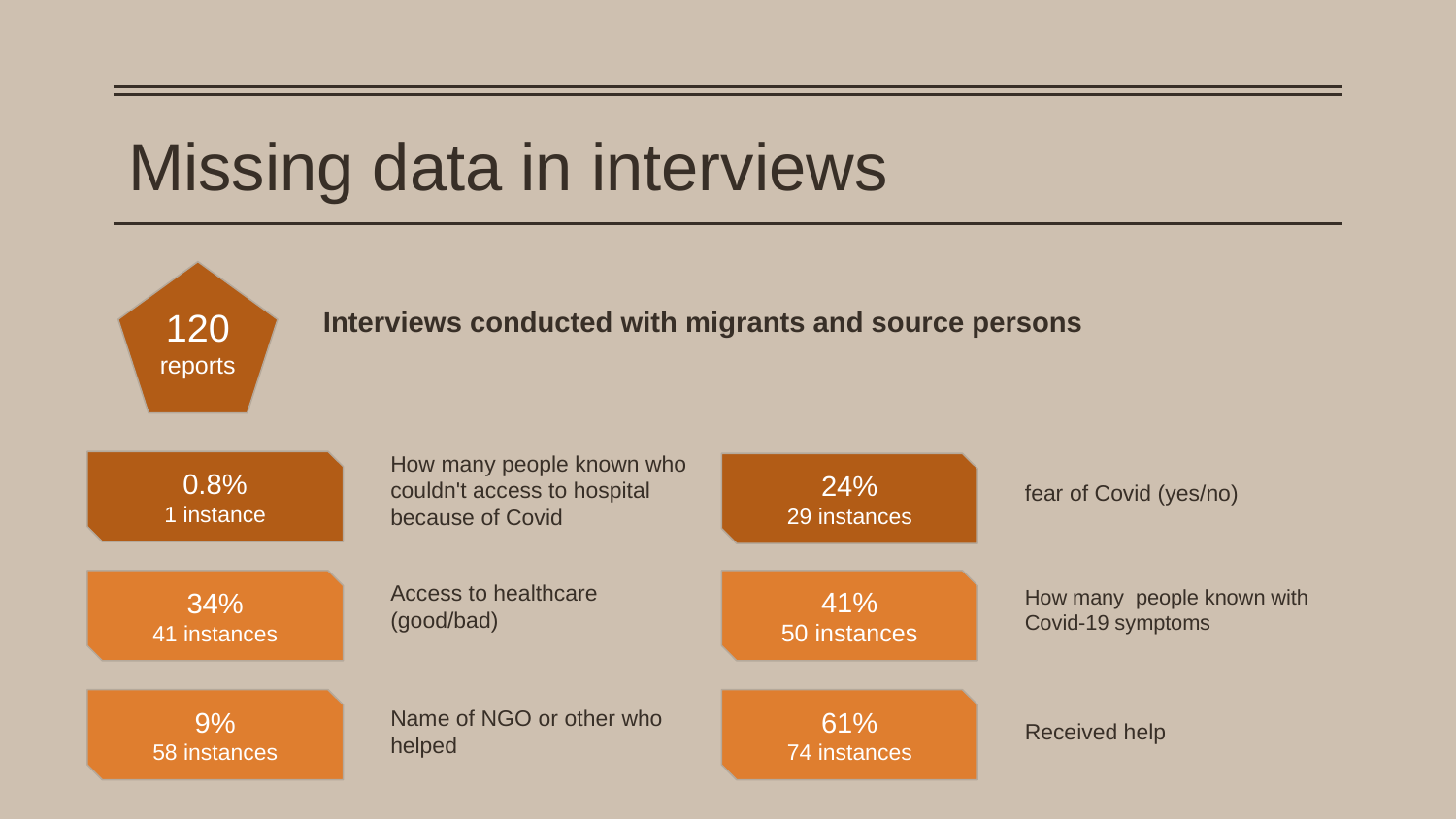

# Missing data in interviews

Interviews conducted with migrants and source persons
120
reports
How many people known who couldn't access to hospital because of Covid
0.8%
1 instance
24%
29 instances
fear of Covid (yes/no)
Access to healthcare (good/bad)
34%
41 instances
41%
50 instances
How many  people known with Covid-19 symptoms
9%
58 instances
61%
74 instances
Name of NGO or other who helped
Received help